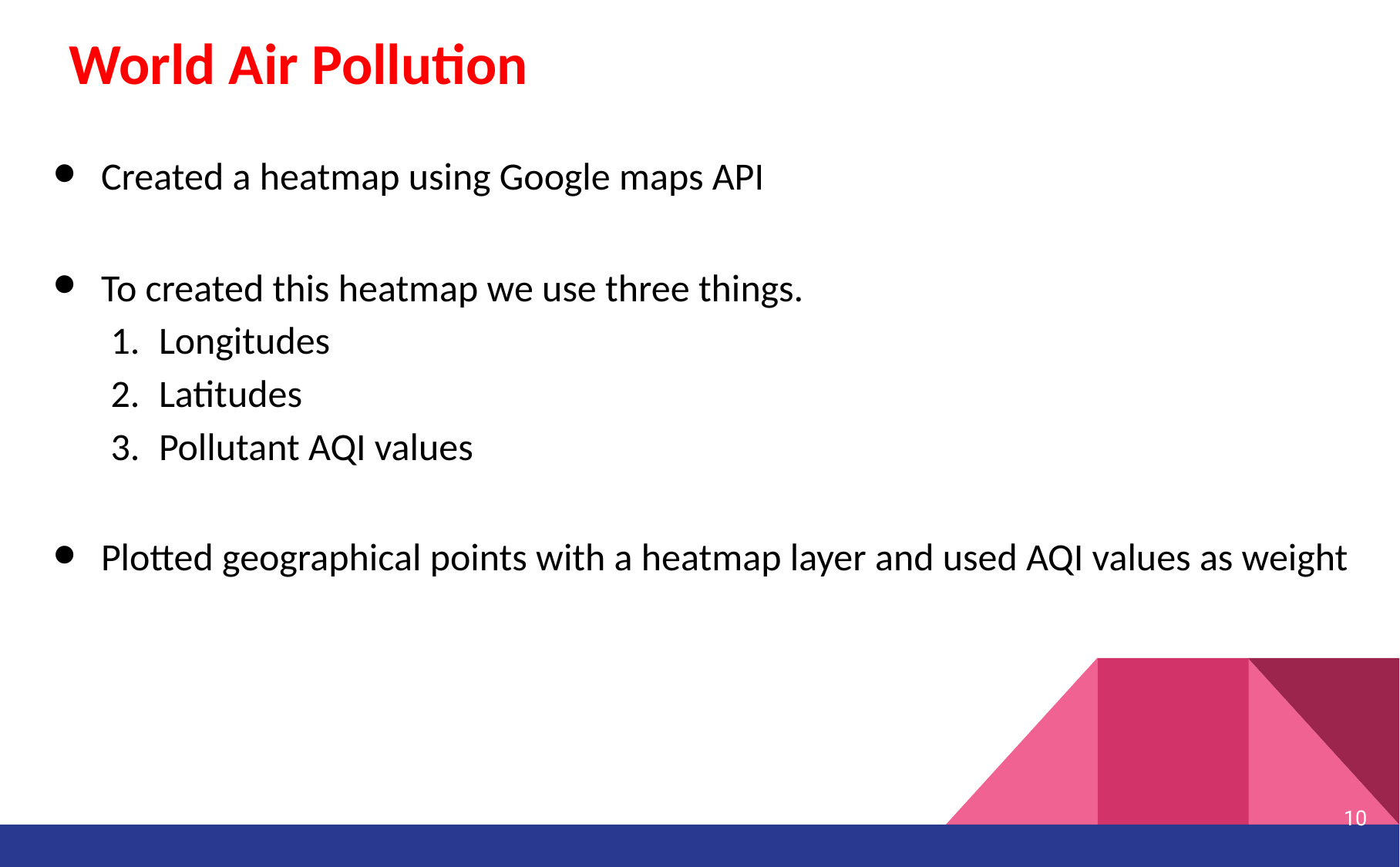

World Air Pollution

Created a heatmap using Google maps API

To created this heatmap we use three things.
Longitudes
Latitudes
Pollutant AQI values

Plotted geographical points with a heatmap layer and used AQI values as weight

10